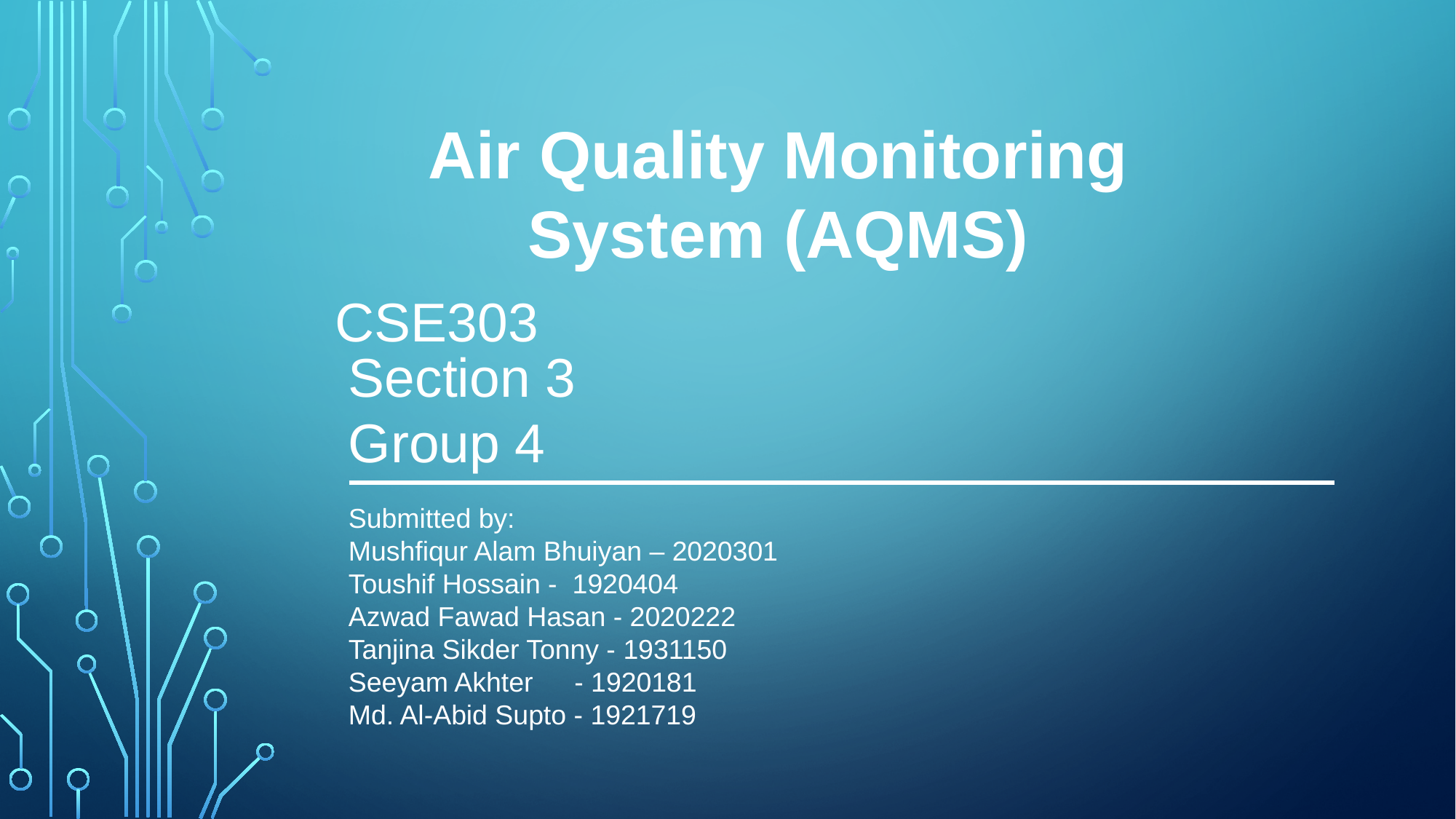

Air Quality Monitoring System (AQMS)
CSE303
Section 3
Group 4
Submitted by:
Mushfiqur Alam Bhuiyan – 2020301
Toushif Hossain -  1920404
Azwad Fawad Hasan - 2020222
Tanjina Sikder Tonny - 1931150
Seeyam Akhter	 - 1920181
Md. Al-Abid Supto - 1921719